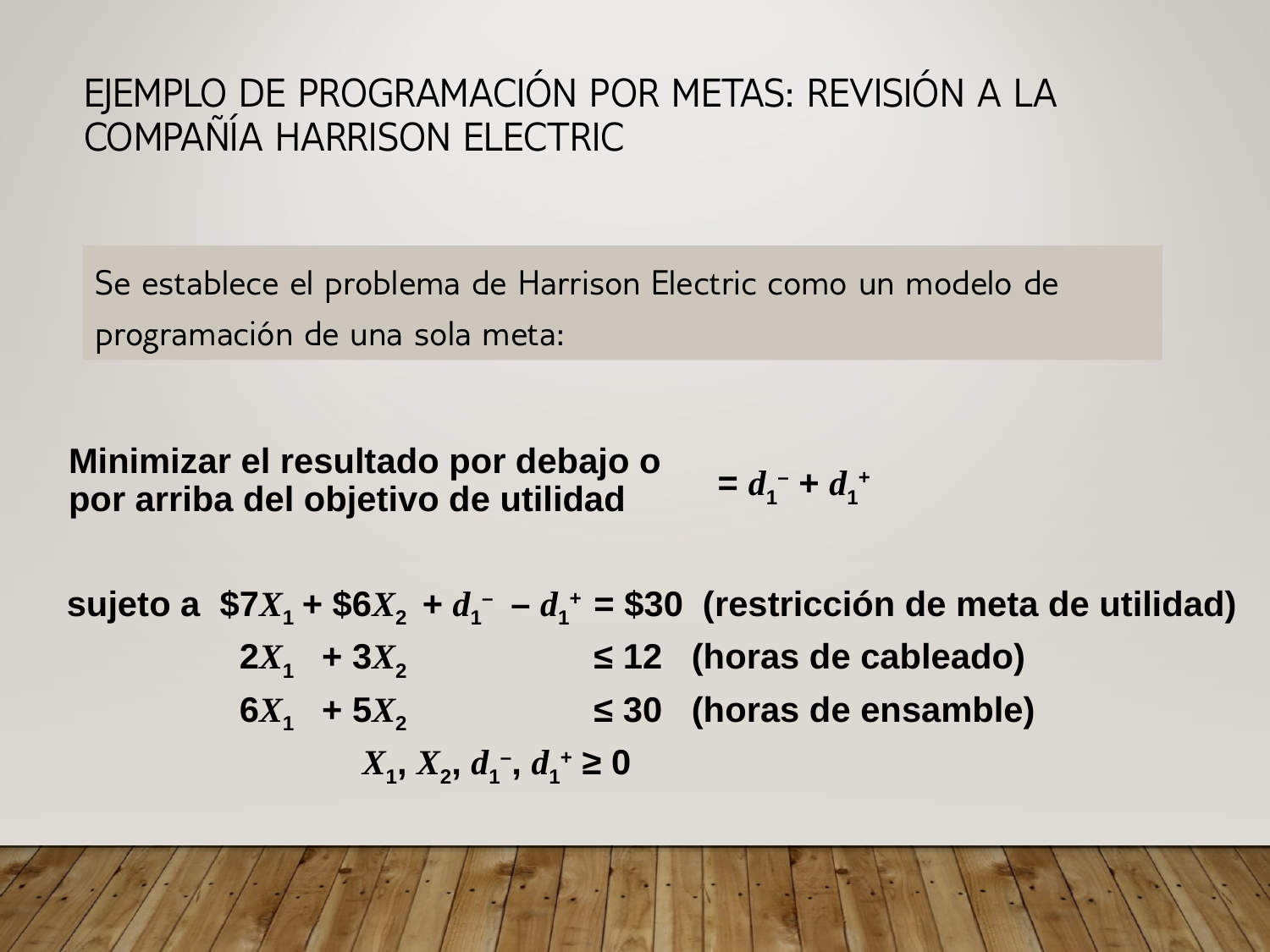

# Ejemplo de programación por metas: revisión a la compañía Harrison Electric
Se establece el problema de Harrison Electric como un modelo de programación de una sola meta:
Minimizar el resultado por debajo o por arriba del objetivo de utilidad
= d1– + d1+
      sujeto a 	$7X1	+ $6X2	+ d1–	– d1+	= $30  (restricción de meta de utilidad)
	2X1	+ 3X2			≤ 12   (horas de cableado)
	6X1	+ 5X2			≤ 30   (horas de ensamble)
		       X1, X2, d1–, d1+ ≥ 0